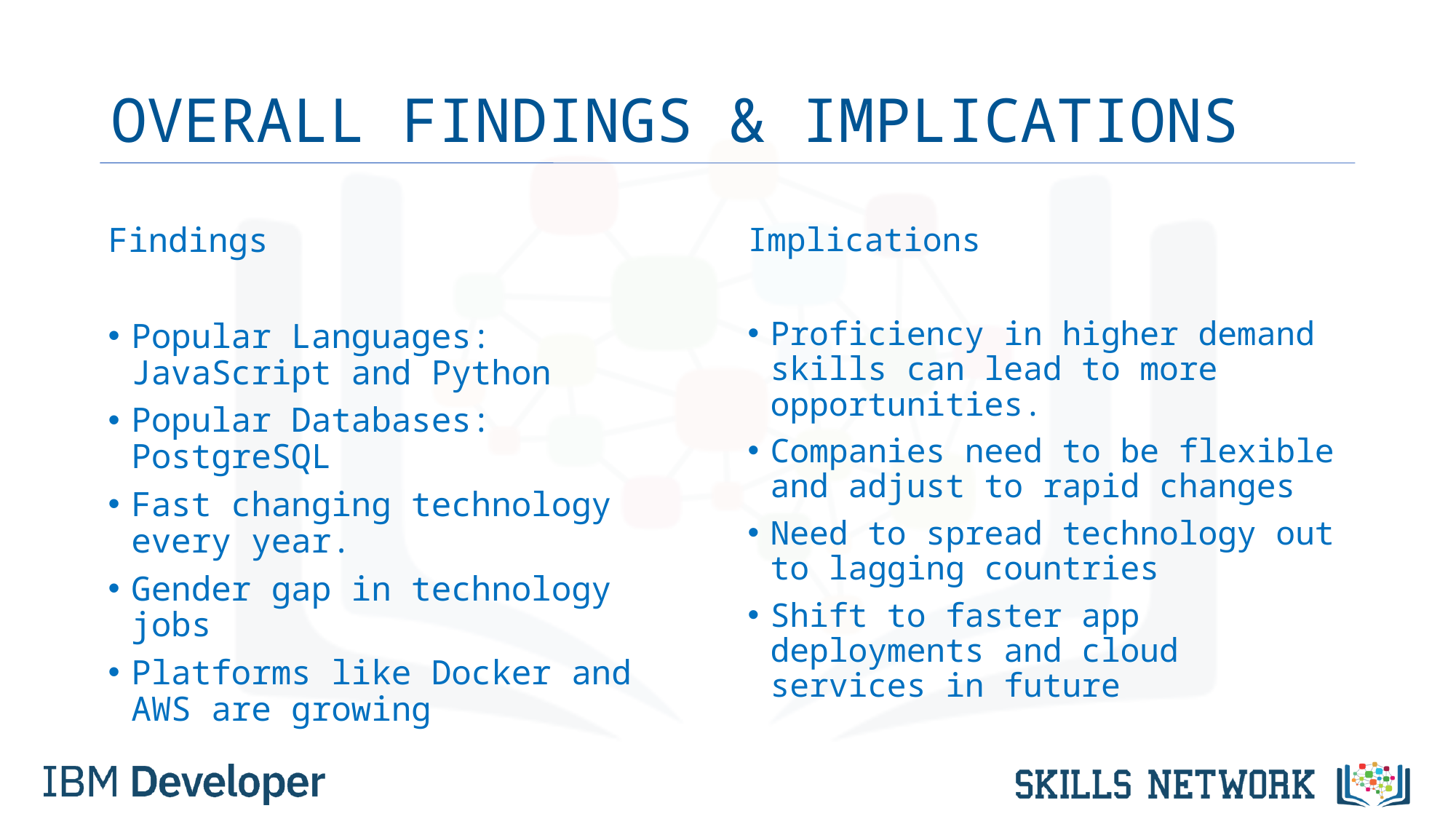

# OVERALL FINDINGS & IMPLICATIONS
Findings

Popular Languages: JavaScript and Python
Popular Databases: PostgreSQL
Fast changing technology every year.
Gender gap in technology jobs
Platforms like Docker and AWS are growing

Implications

Proficiency in higher demand skills can lead to more opportunities.
Companies need to be flexible and adjust to rapid changes
Need to spread technology out to lagging countries
Shift to faster app deployments and cloud services in future